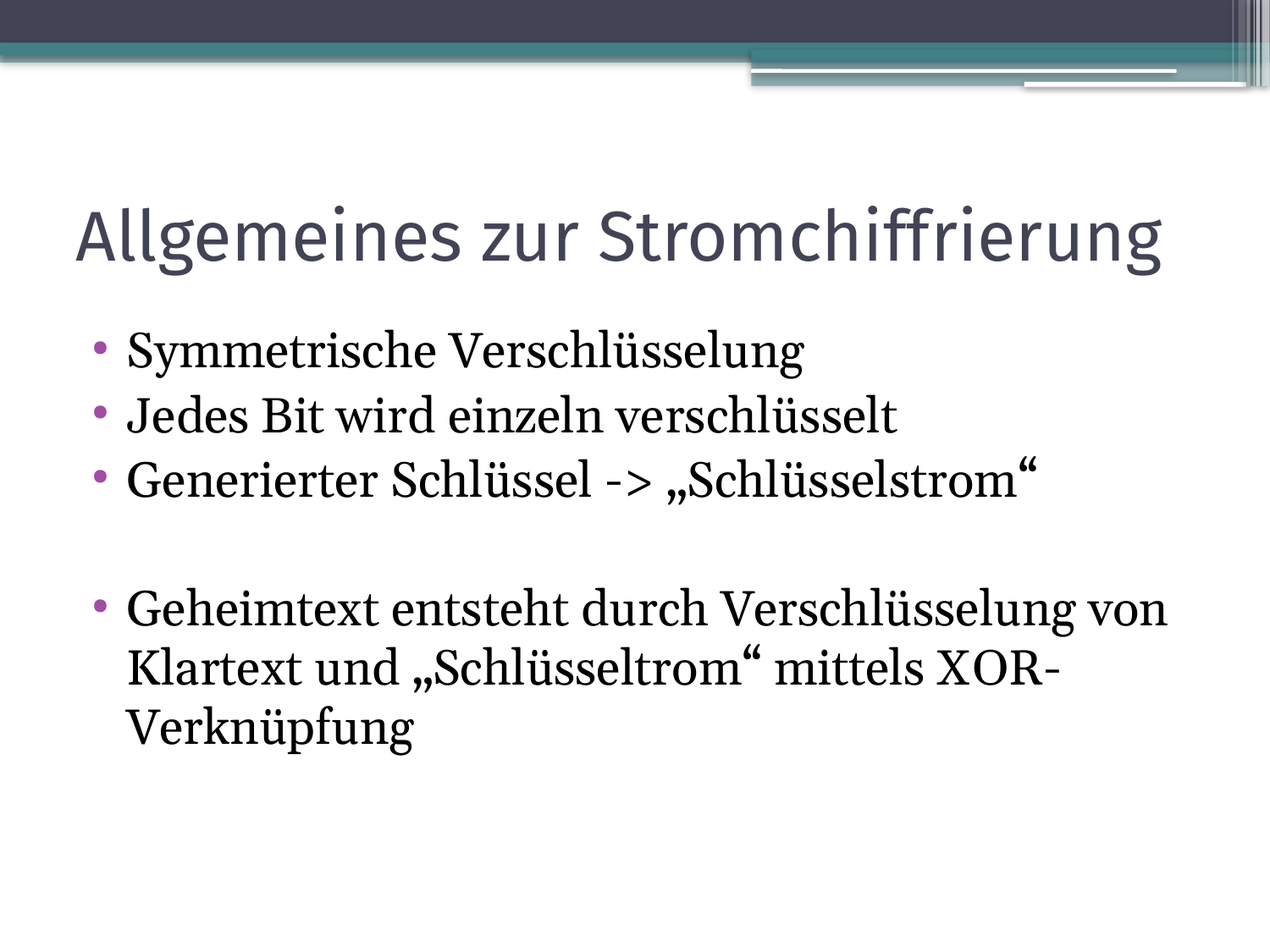

# Allgemeines zur Stromchiffrierung
Symmetrische Verschlüsselung
Jedes Bit wird einzeln verschlüsselt
Generierter Schlüssel -> „Schlüsselstrom“

Geheimtext entsteht durch Verschlüsselung von Klartext und „Schlüsseltrom“ mittels XOR-Verknüpfung